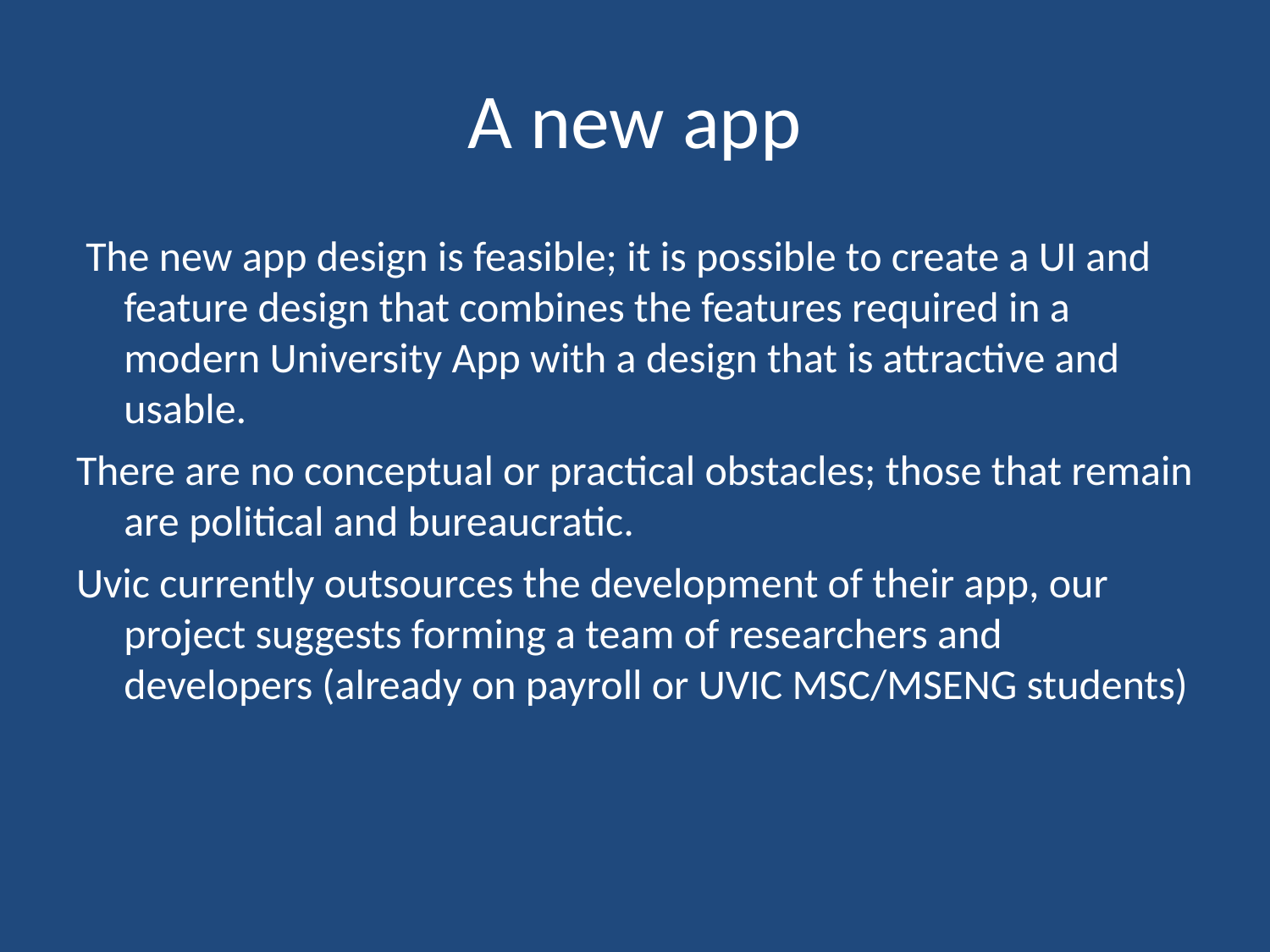

# A new app
 The new app design is feasible; it is possible to create a UI and feature design that combines the features required in a modern University App with a design that is attractive and usable.
There are no conceptual or practical obstacles; those that remain are political and bureaucratic.
Uvic currently outsources the development of their app, our project suggests forming a team of researchers and developers (already on payroll or UVIC MSC/MSENG students)